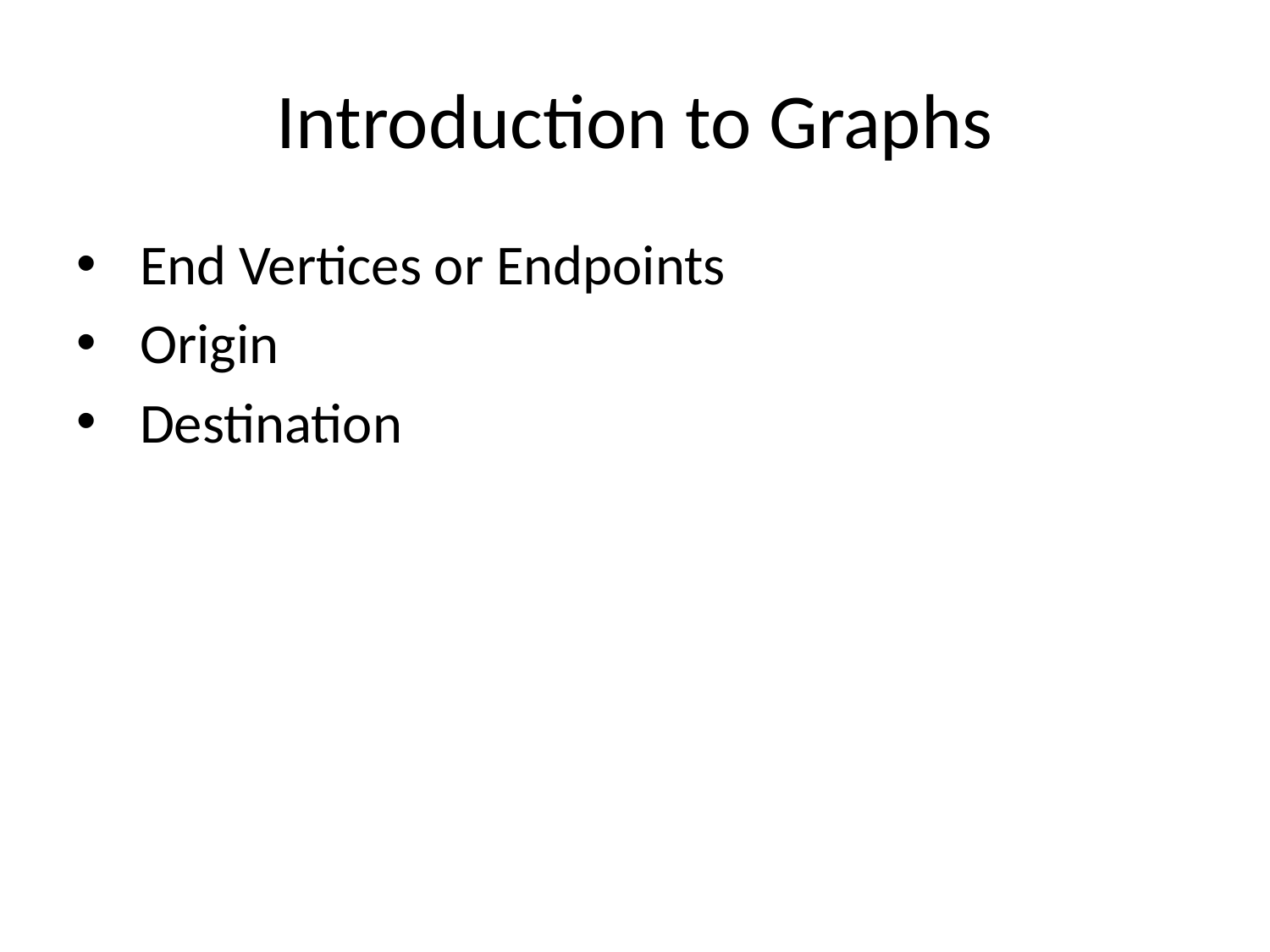

# Introduction to Graphs
End Vertices or Endpoints
Origin
Destination